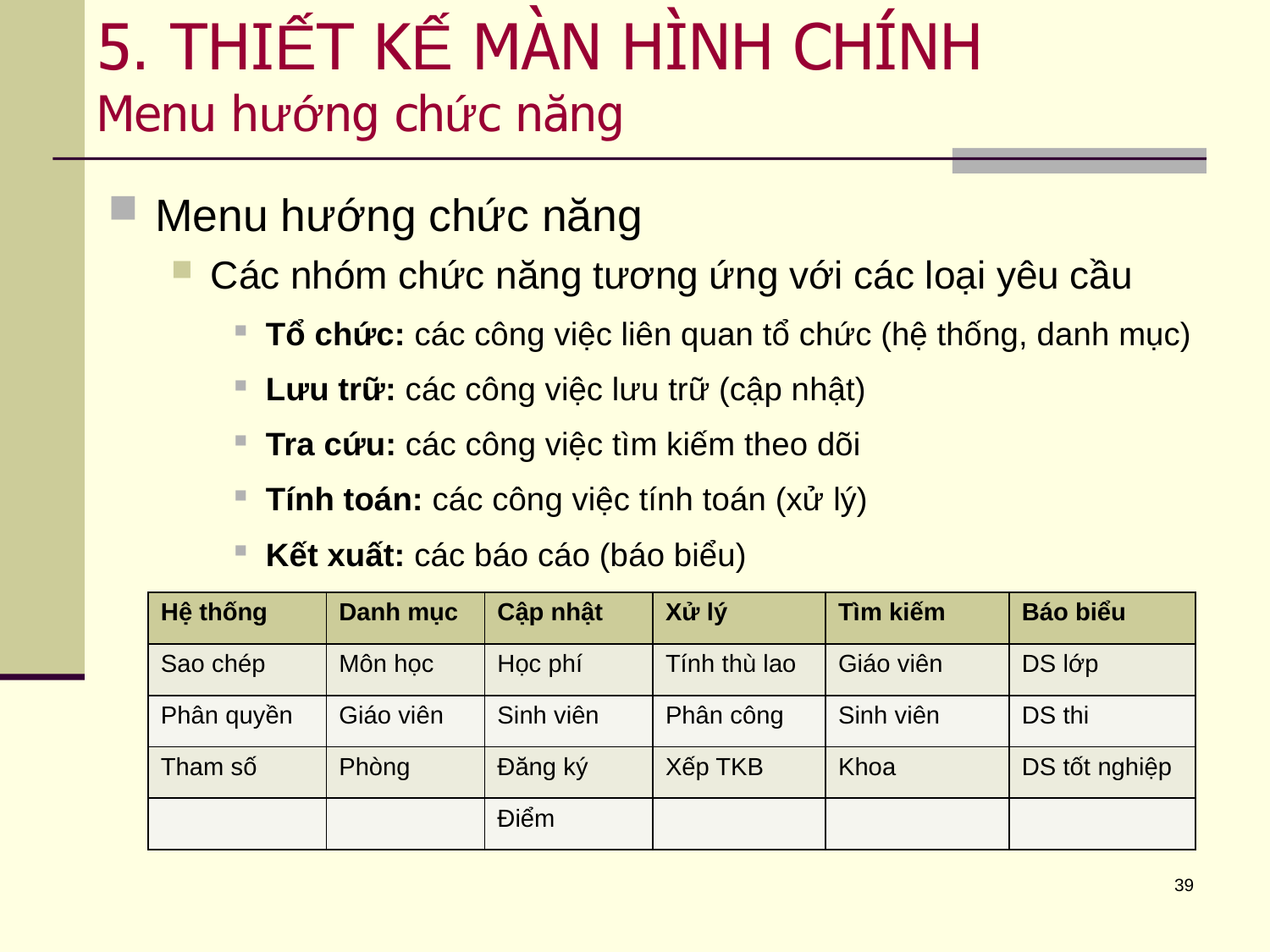

# 5. THIẾT KẾ MÀN HÌNH CHÍNH Menu hướng chức năng
Menu hướng chức năng
Các nhóm chức năng tương ứng với các loại yêu cầu
Tổ chức: các công việc liên quan tổ chức (hệ thống, danh mục)
Lưu trữ: các công việc lưu trữ (cập nhật)
Tra cứu: các công việc tìm kiếm theo dõi
Tính toán: các công việc tính toán (xử lý)
Kết xuất: các báo cáo (báo biểu)

| Hệ thống | Danh mục | Cập nhật | Xử lý | Tìm kiếm | Báo biểu |
| --- | --- | --- | --- | --- | --- |
| Sao chép | Môn học | Học phí | Tính thù lao | Giáo viên | DS lớp |
| Phân quyền | Giáo viên | Sinh viên | Phân công | Sinh viên | DS thi |
| Tham số | Phòng | Đăng ký | Xếp TKB | Khoa | DS tốt nghiệp |
|  |  | Điểm |  |  |  |
39